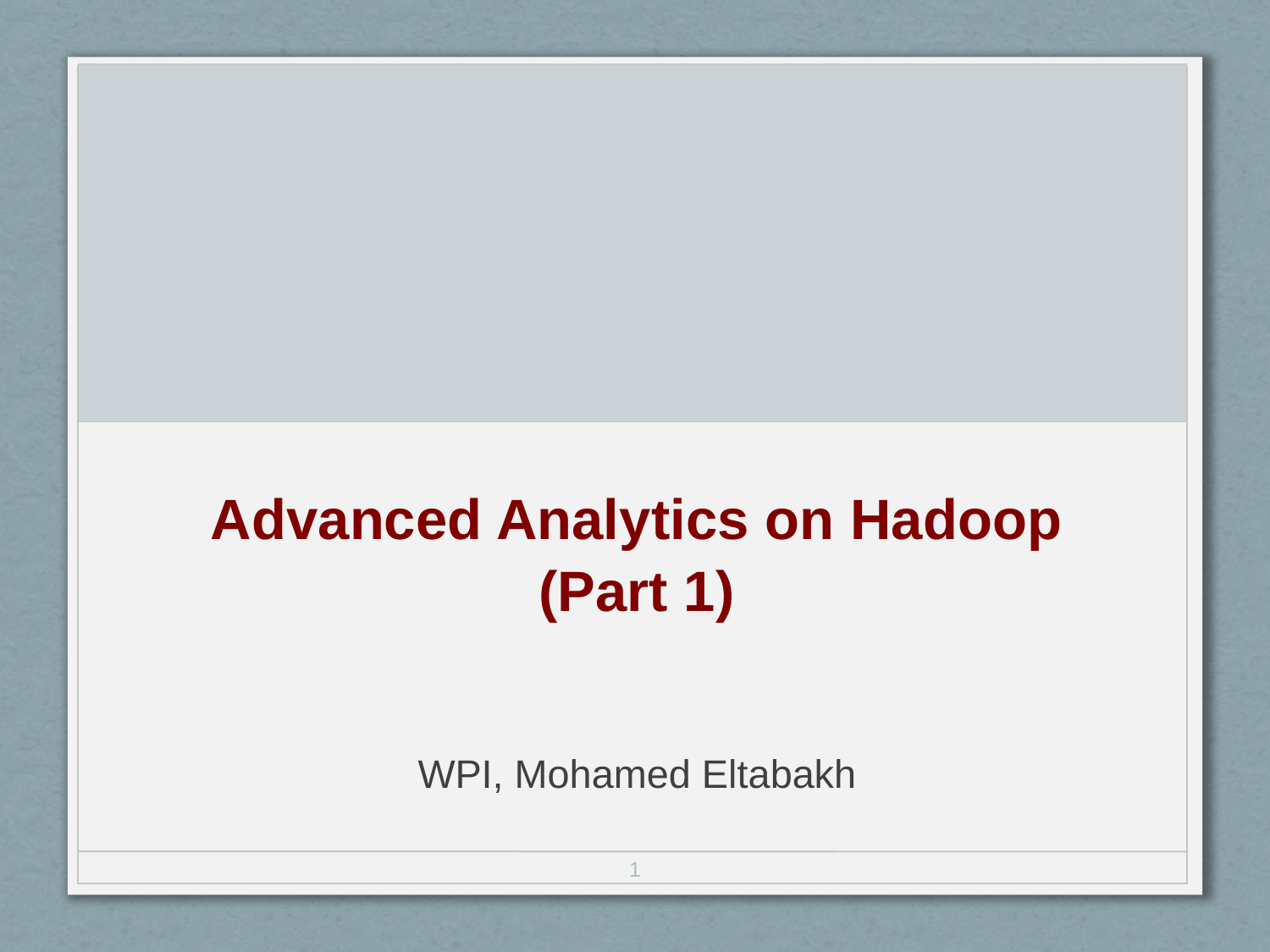

#
Advanced Analytics on Hadoop
(Part 1)

WPI, Mohamed Eltabakh
1